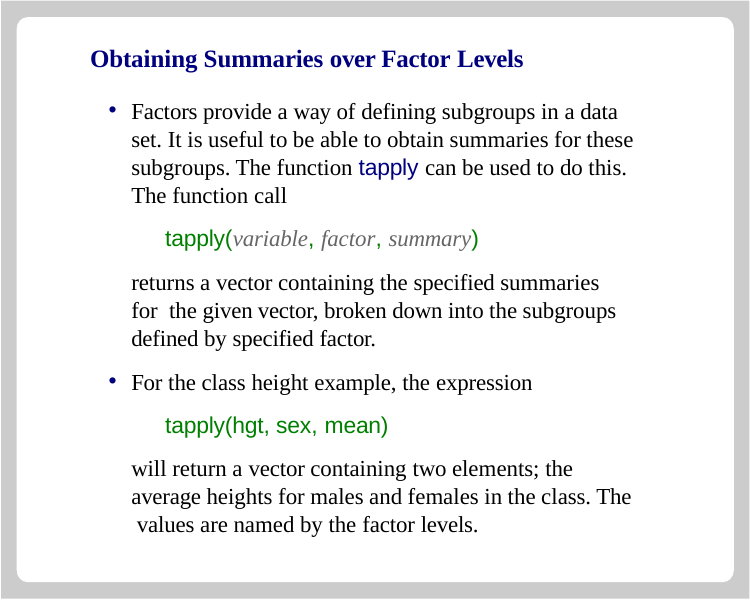

# Obtaining Summaries over Factor Levels
Factors provide a way of defining subgroups in a data  set. It is useful to be able to obtain summaries for these  subgroups. The function tapply can be used to do this.
The function call
tapply(variable, factor, summary)
returns a vector containing the specified summaries for  the given vector, broken down into the subgroups  defined by specified factor.
For the class height example, the expression
tapply(hgt, sex, mean)
will return a vector containing two elements; the  average heights for males and females in the class. The  values are named by the factor levels.